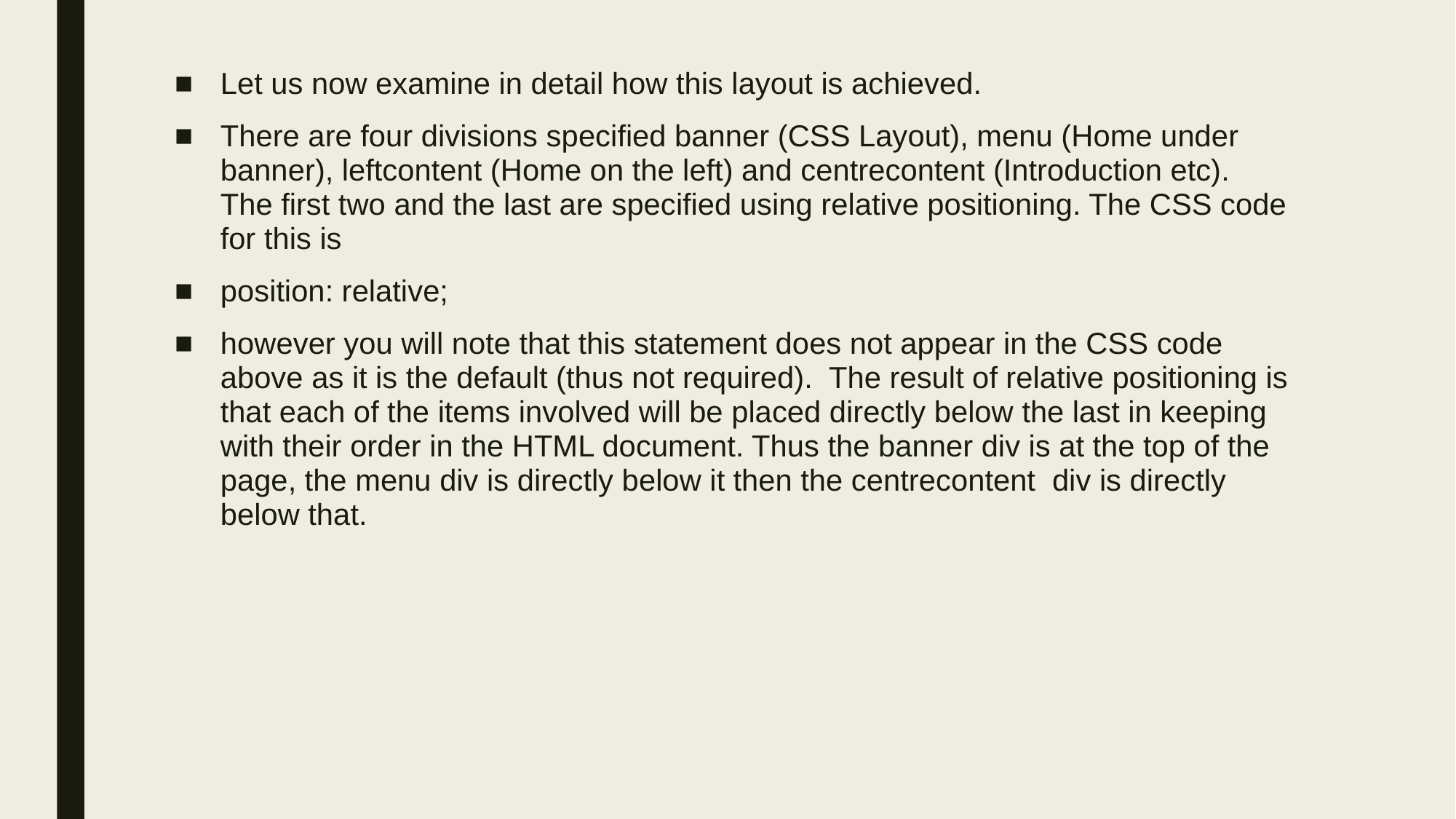

Let us now examine in detail how this layout is achieved.
There are four divisions specified banner (CSS Layout), menu (Home under banner), leftcontent (Home on the left) and centrecontent (Introduction etc).  The first two and the last are specified using relative positioning. The CSS code for this is
position: relative;
however you will note that this statement does not appear in the CSS code above as it is the default (thus not required).  The result of relative positioning is that each of the items involved will be placed directly below the last in keeping with their order in the HTML document. Thus the banner div is at the top of the page, the menu div is directly below it then the centrecontent  div is directly below that.